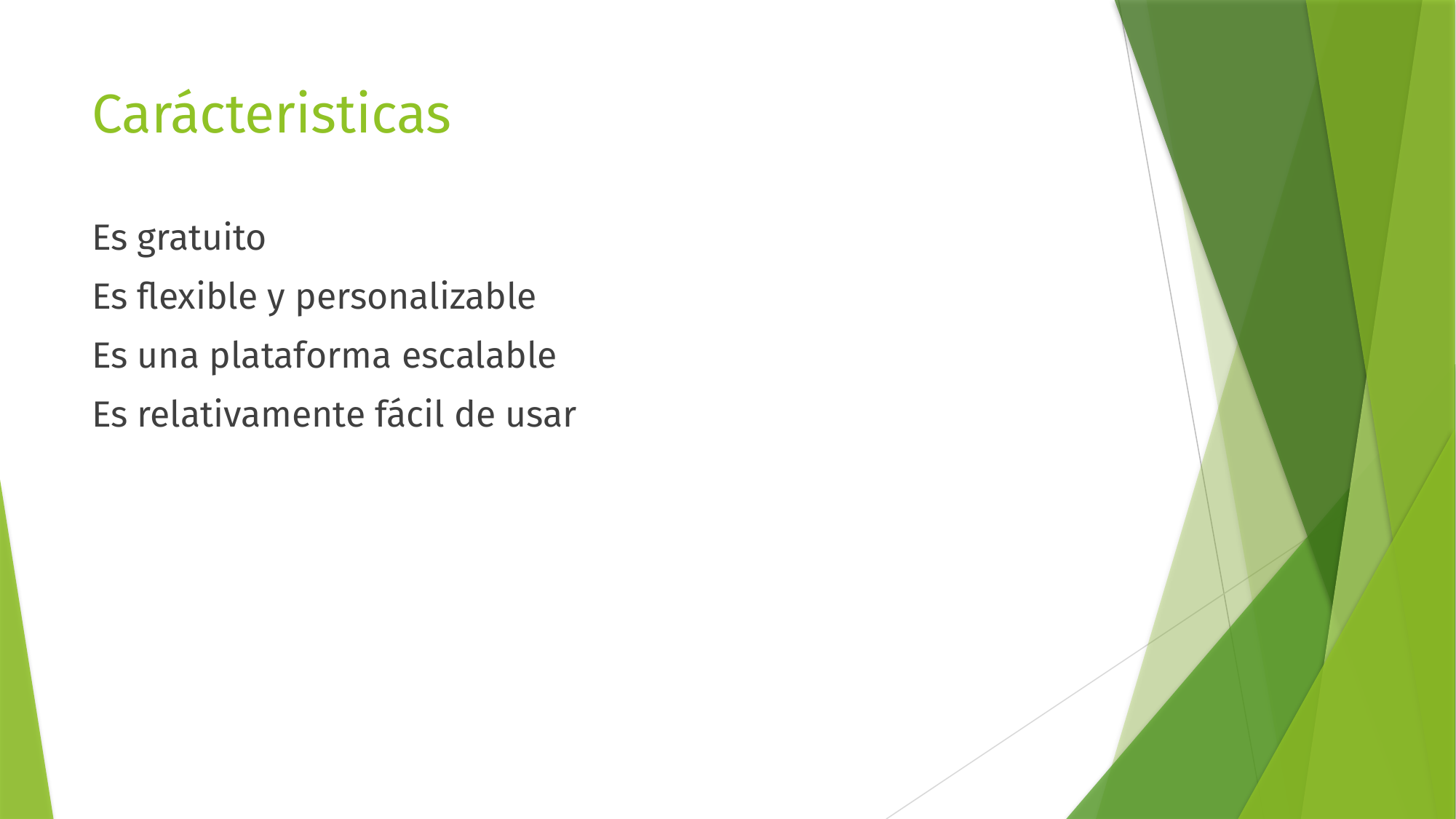

# Carácteristicas
Es gratuito
Es flexible y personalizable
Es una plataforma escalable
Es relativamente fácil de usar